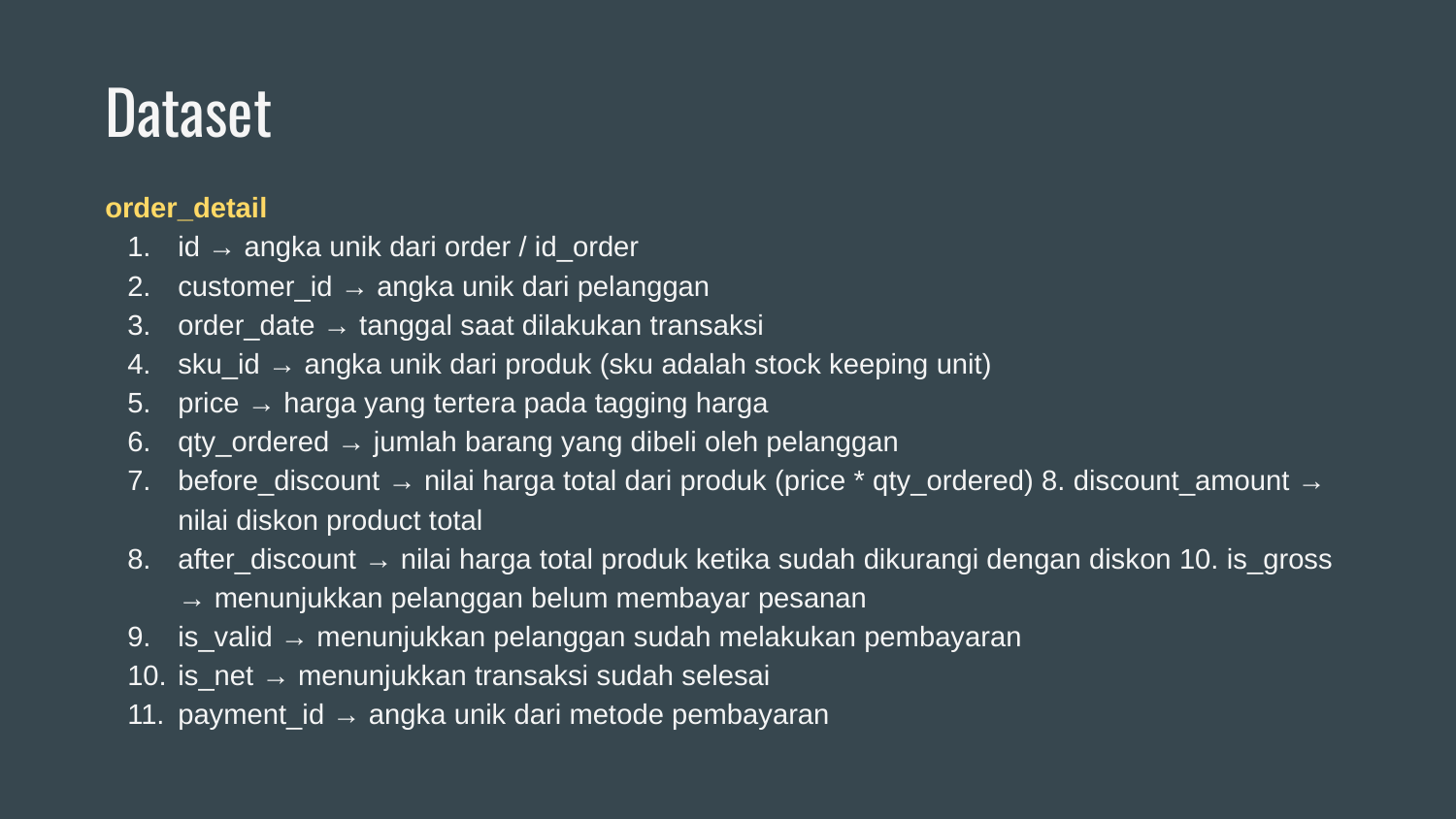

# Dataset
order_detail
id → angka unik dari order / id_order
customer_id → angka unik dari pelanggan
order_date → tanggal saat dilakukan transaksi
sku_id → angka unik dari produk (sku adalah stock keeping unit)
price → harga yang tertera pada tagging harga
qty_ordered → jumlah barang yang dibeli oleh pelanggan
before_discount → nilai harga total dari produk (price * qty_ordered) 8. discount_amount → nilai diskon product total
after_discount → nilai harga total produk ketika sudah dikurangi dengan diskon 10. is_gross → menunjukkan pelanggan belum membayar pesanan
is_valid → menunjukkan pelanggan sudah melakukan pembayaran
is_net → menunjukkan transaksi sudah selesai
payment_id → angka unik dari metode pembayaran